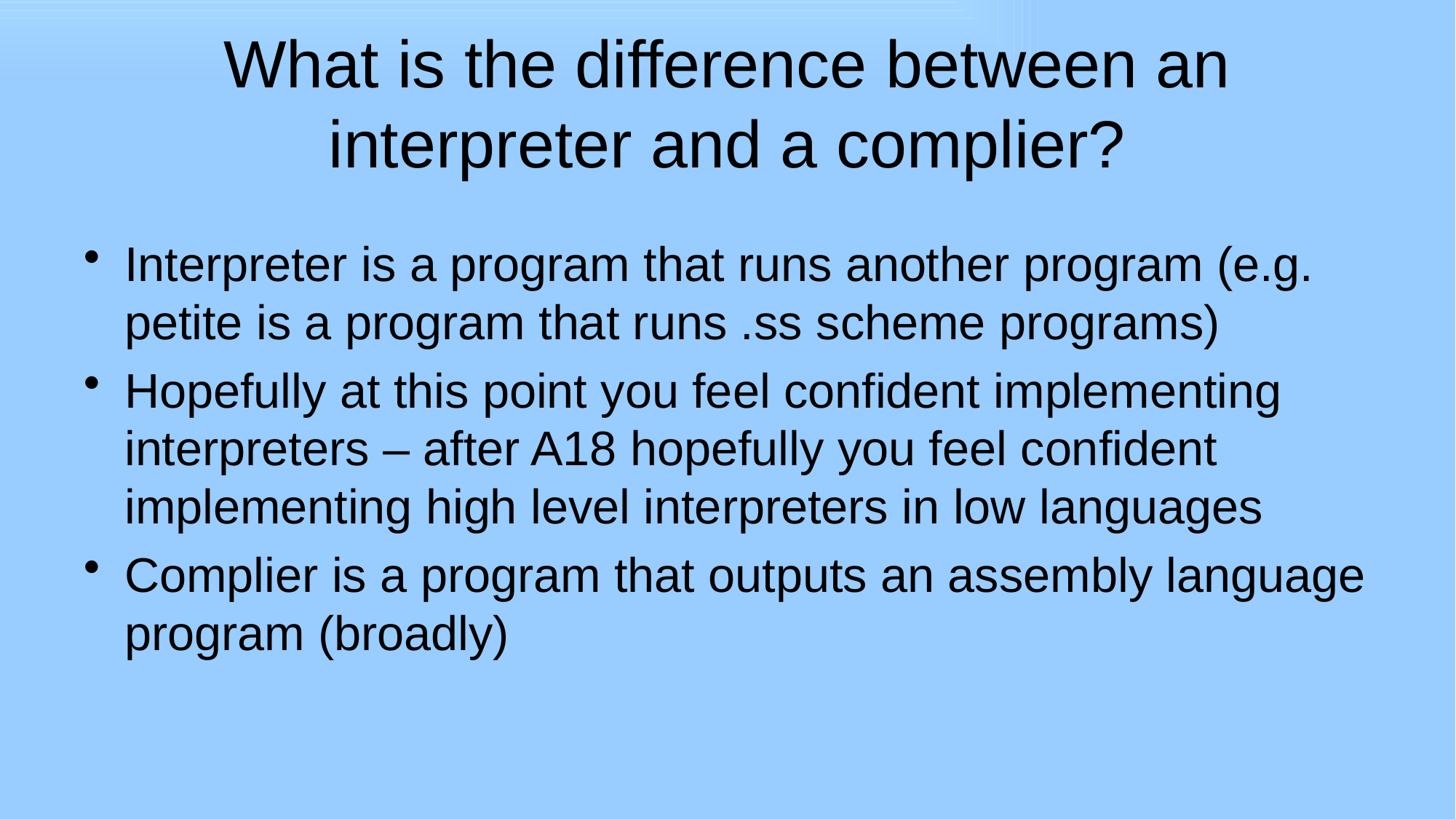

# What is the difference between an interpreter and a complier?
Interpreter is a program that runs another program (e.g. petite is a program that runs .ss scheme programs)
Hopefully at this point you feel confident implementing interpreters – after A18 hopefully you feel confident implementing high level interpreters in low languages
Complier is a program that outputs an assembly language program (broadly)